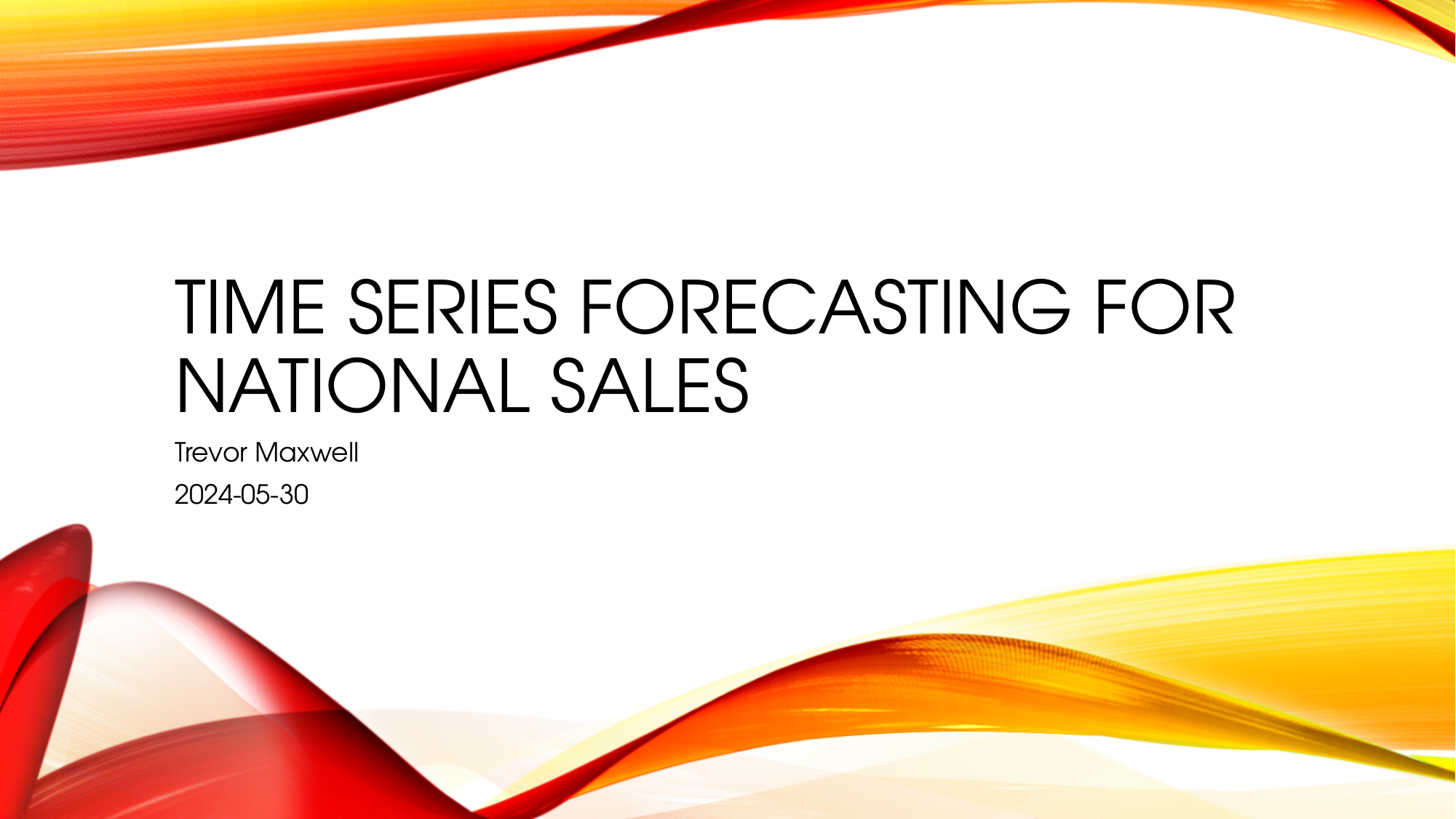

# Time Series Forecasting for national sales
Trevor Maxwell
2024-05-30